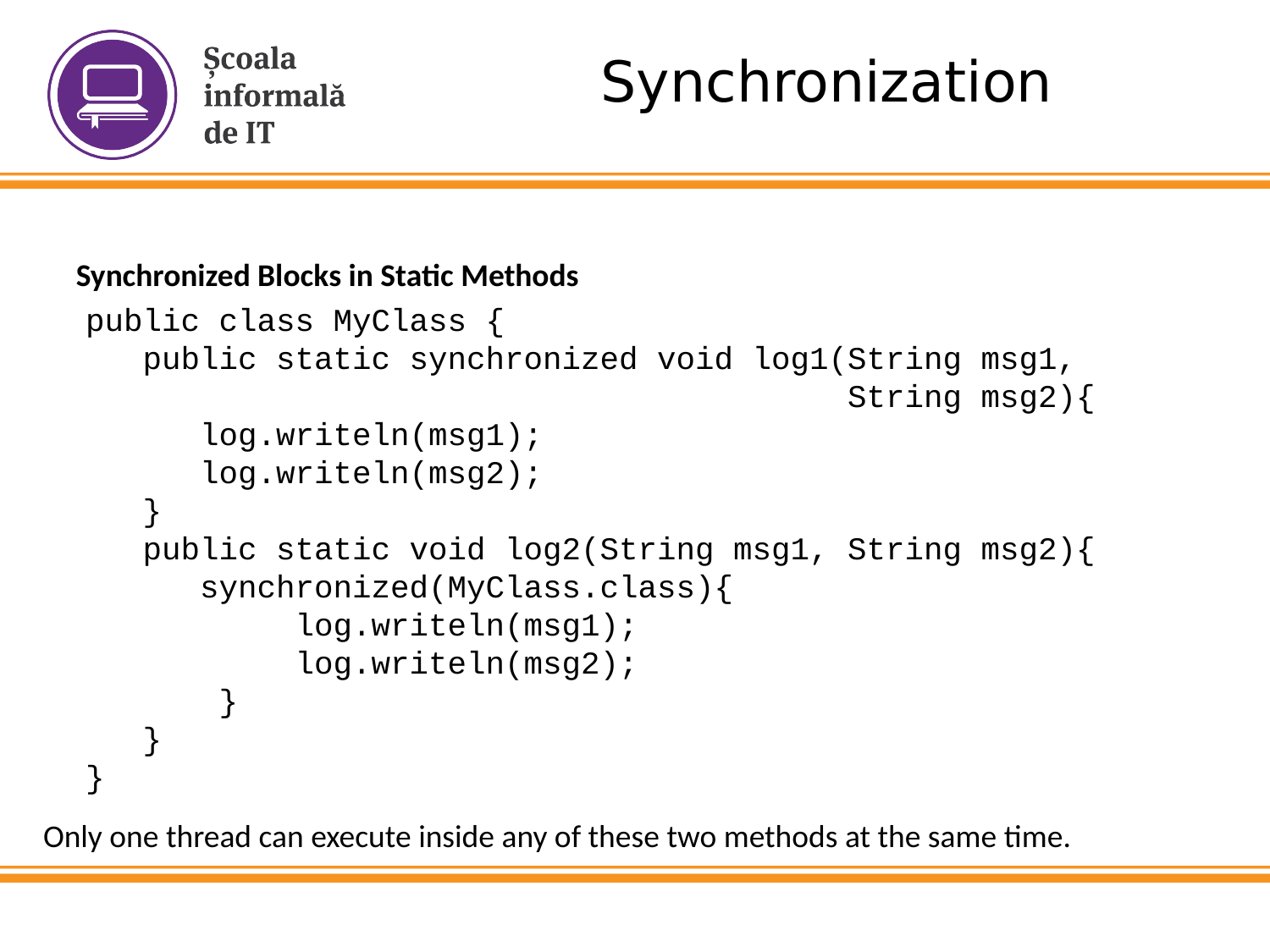

Synchronization
Synchronized Blocks in Static Methods

public class MyClass {
   public static synchronized void log1(String msg1,
                                        String msg2){
      log.writeln(msg1);
      log.writeln(msg2);
   }
   public static void log2(String msg1, String msg2){
      synchronized(MyClass.class){
           log.writeln(msg1);
           log.writeln(msg2);
       }
   }
}
Only one thread can execute inside any of these two methods at the same time.